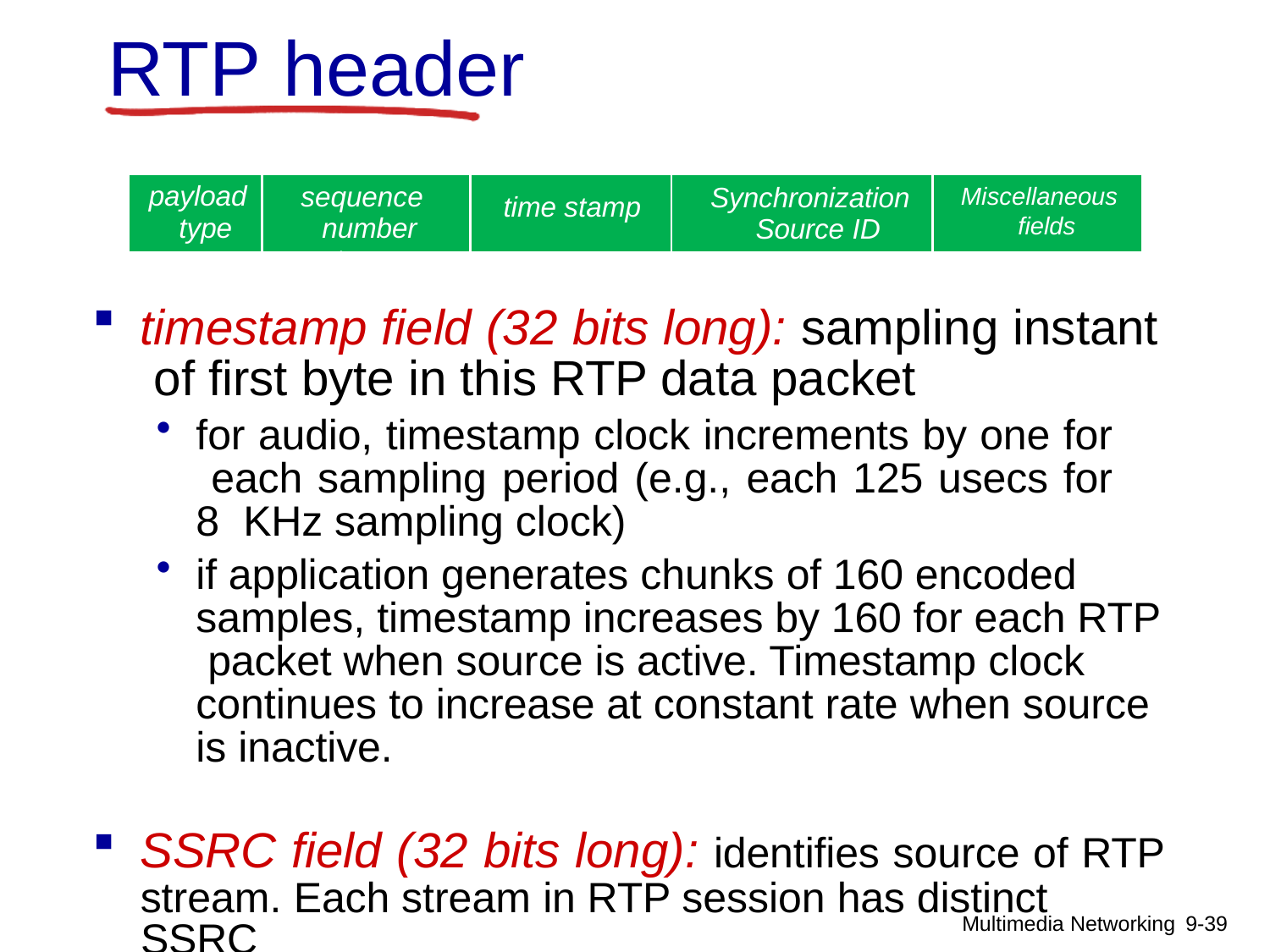

# RTP header

| payload type | sequence number | time stamp | Synchronization Source ID | Miscellaneous fields |
| --- | --- | --- | --- | --- |
type
timestamp field (32 bits long): sampling instant  of first byte in this RTP data packet
for audio, timestamp clock increments by one for  each sampling period (e.g., each 125 usecs for 8  KHz sampling clock)
if application generates chunks of 160 encoded  samples, timestamp increases by 160 for each RTP  packet when source is active. Timestamp clock  continues to increase at constant rate when source  is inactive.

SSRC field (32 bits long): identifies source of RTP  stream. Each stream in RTP session has distinct
Multimedia Networking 9-39
SSRC